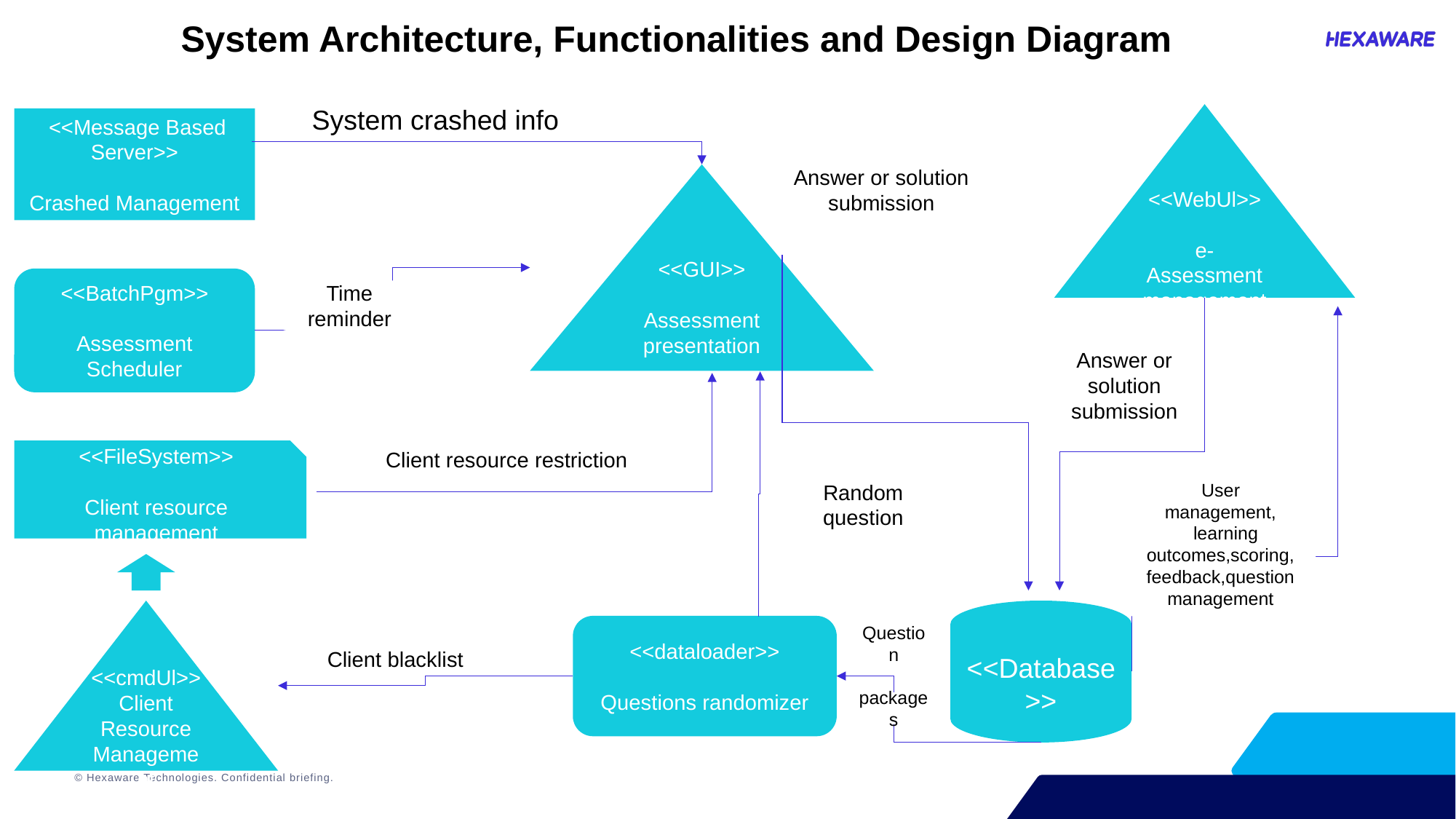

System Architecture, Functionalities and Design Diagram
System crashed info
<<WebUl>>

e-Assessment management
 <<Message Based Server>>

Crashed Management
Answer or solution submission
<<GUI>>

Assessment presentation

<<BatchPgm>>

Assessment Scheduler
Time reminder
Answer or solution submission
Client resource restriction
<<FileSystem>>

Client resource management
User management,
Llearning outcomes,scoring,feedback,question management
Random question

<<cmdUl>>
Client Resource Management
<<Database>>
<<dataloader>>

Questions randomizer
Question
Client blacklist
packages